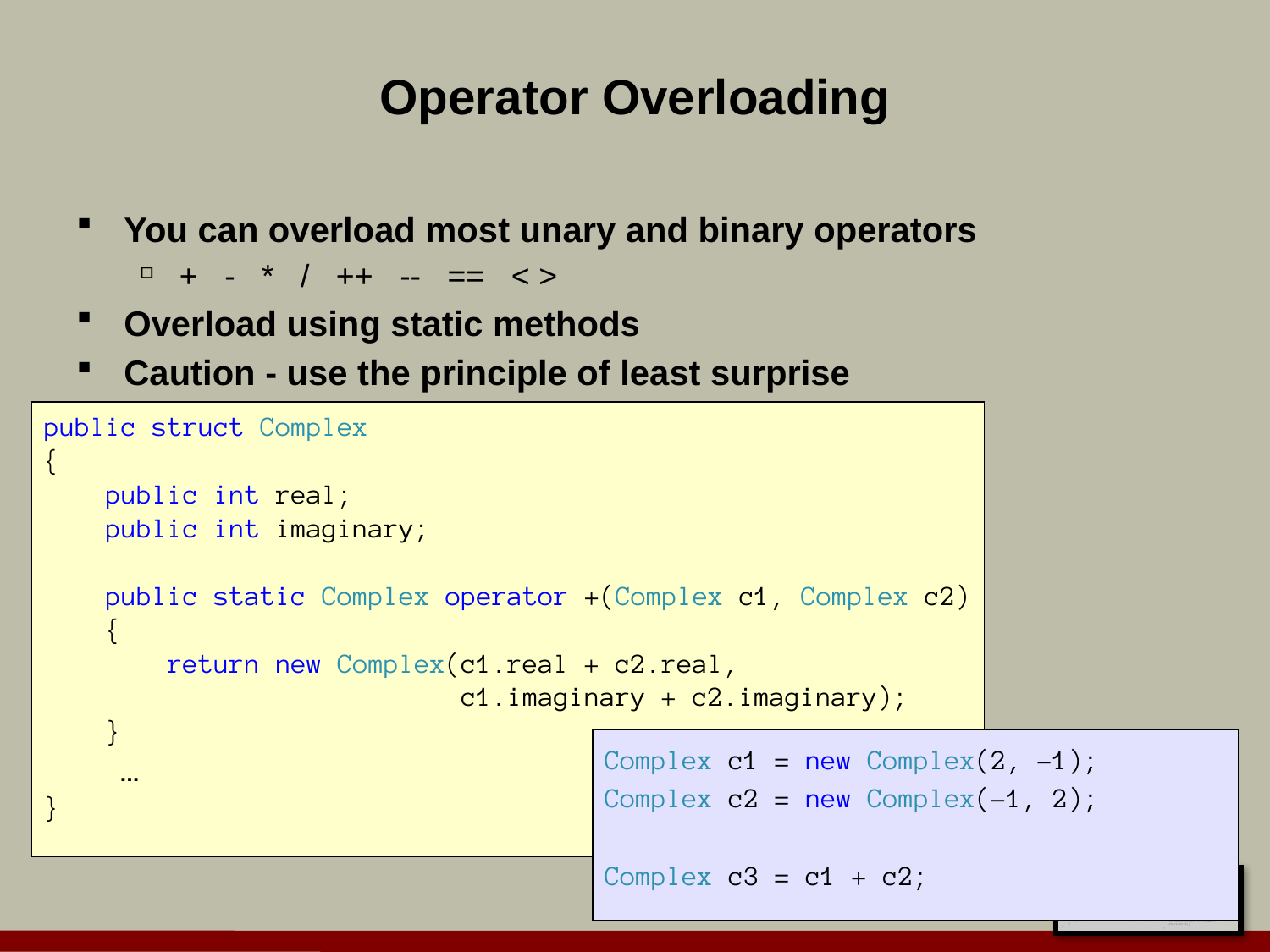

# Operator Overloading
You can overload most unary and binary operators
+   -   *   /   ++   --   ==   < >
Overload using static methods
Caution - use the principle of least surprise
public struct Complex
{
    public int real;
    public int imaginary;

    public static Complex operator +(Complex c1, Complex c2)
    {
        return new Complex(c1.real + c2.real,
                           c1.imaginary + c2.imaginary);
    }
    …
}
Complex c1 = new Complex(2, -1);
Complex c2 = new Complex(-1, 2);

Complex c3 = c1 + c2;